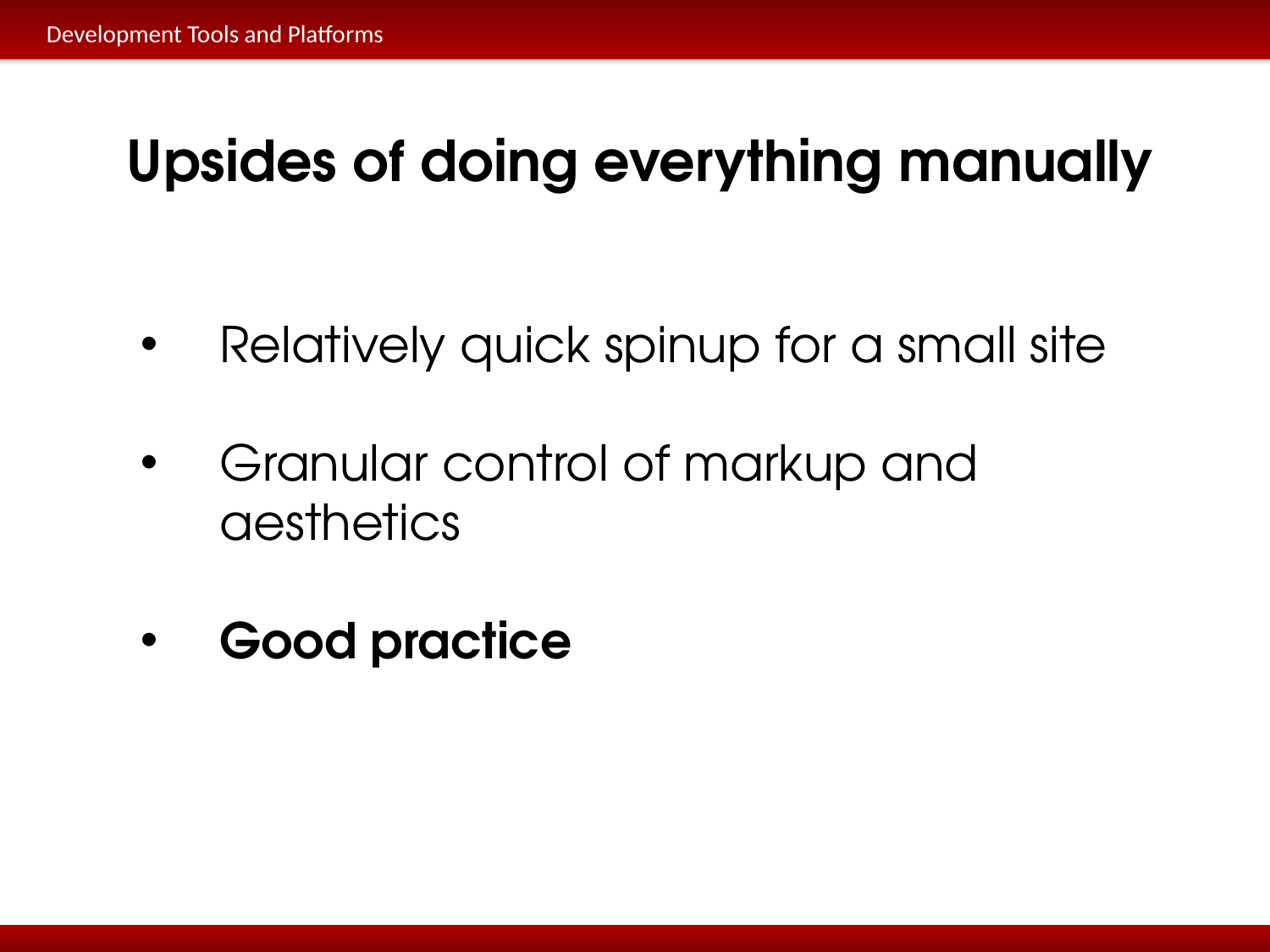

Development Tools and Platforms

Upsides of doing everything manually

Relatively quick spinup for a small site
Granular control of markup and aesthetics

Good practice
Development Tools and Platforms